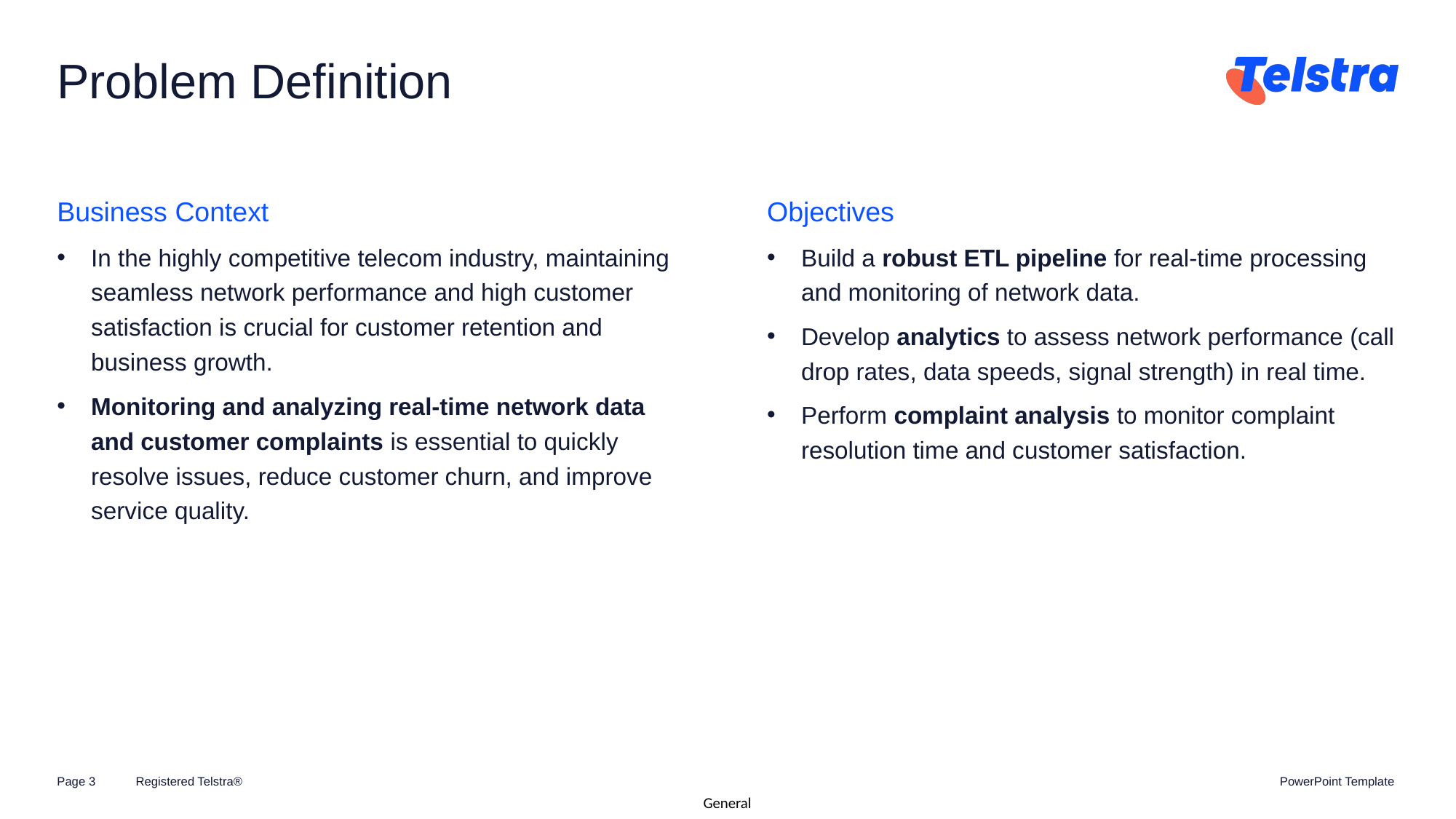

Problem Definition
Business Context
In the highly competitive telecom industry, maintaining seamless network performance and high customer satisfaction is crucial for customer retention and business growth.
Monitoring and analyzing real-time network data and customer complaints is essential to quickly resolve issues, reduce customer churn, and improve service quality.
Objectives
Build a robust ETL pipeline for real-time processing and monitoring of network data.
Develop analytics to assess network performance (call drop rates, data speeds, signal strength) in real time.
Perform complaint analysis to monitor complaint resolution time and customer satisfaction.
Registered Telstra®
Page 3
PowerPoint Template